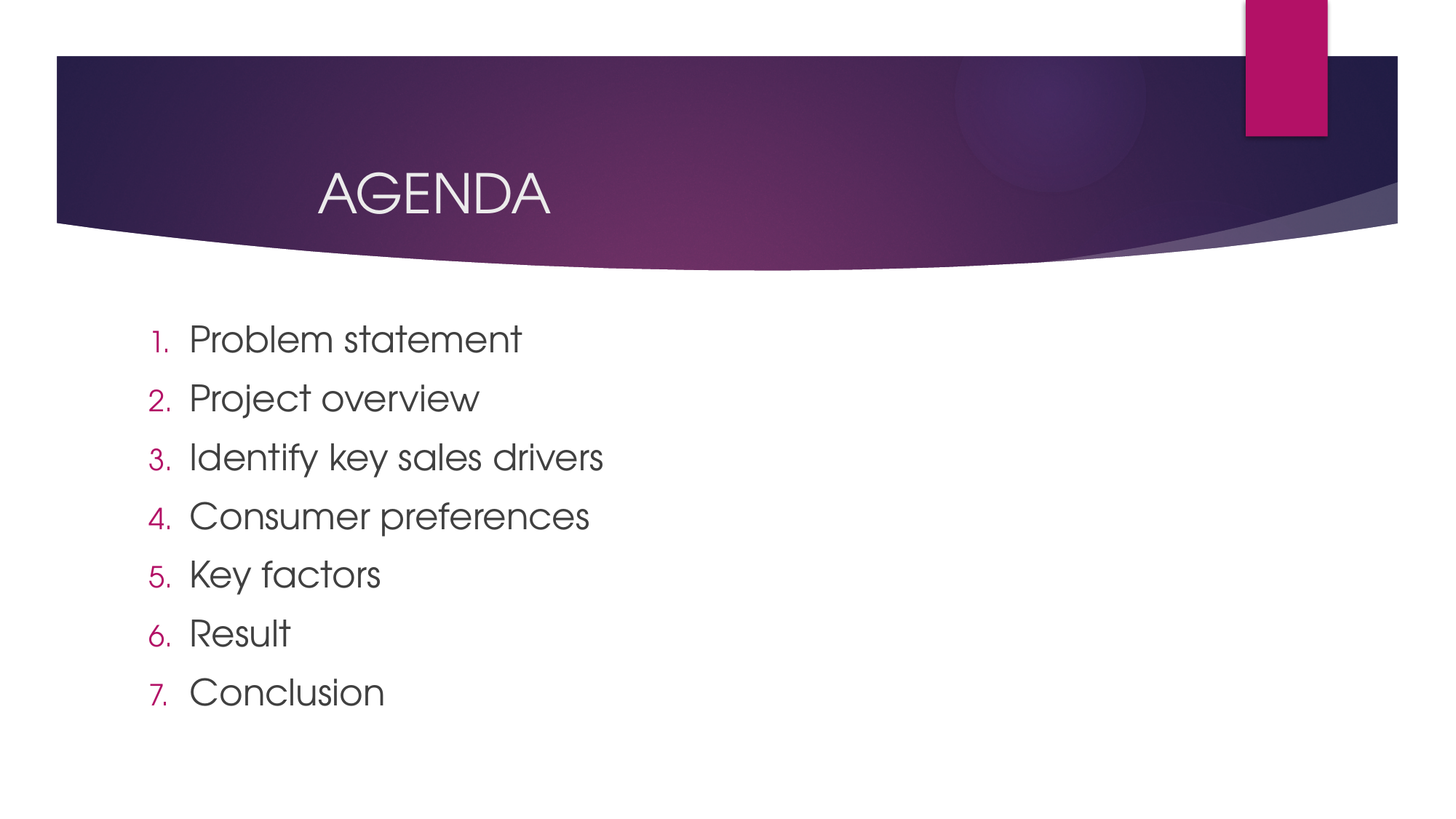

# AGENDA
Problem statement
Project overview
Identify key sales drivers
Consumer preferences
Key factors
Result
Conclusion